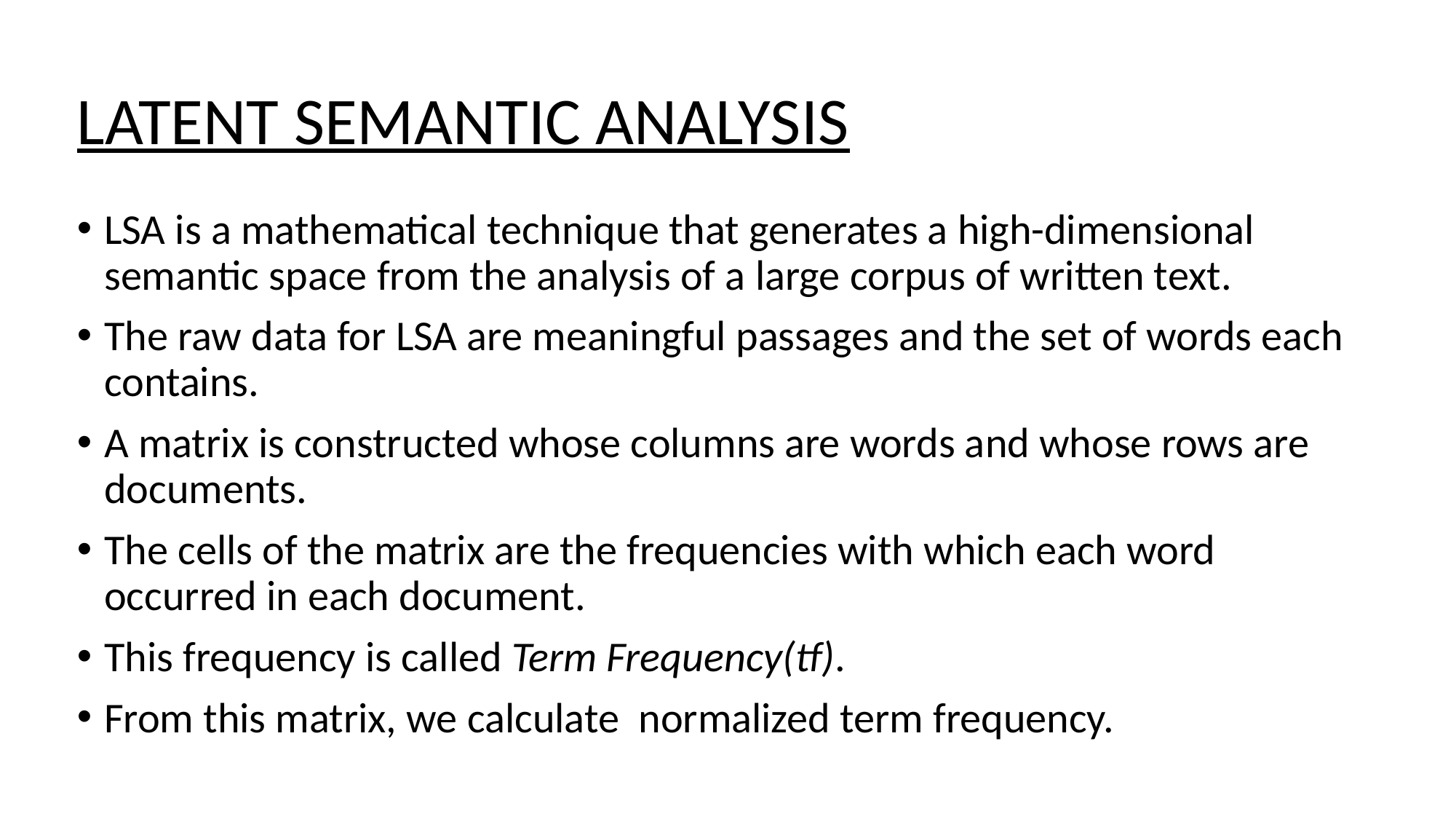

# LATENT SEMANTIC ANALYSIS
LSA is a mathematical technique that generates a high-dimensional semantic space from the analysis of a large corpus of written text.
The raw data for LSA are meaningful passages and the set of words each contains.
A matrix is constructed whose columns are words and whose rows are documents.
The cells of the matrix are the frequencies with which each word occurred in each document.
This frequency is called Term Frequency(tf).
From this matrix, we calculate  normalized term frequency.